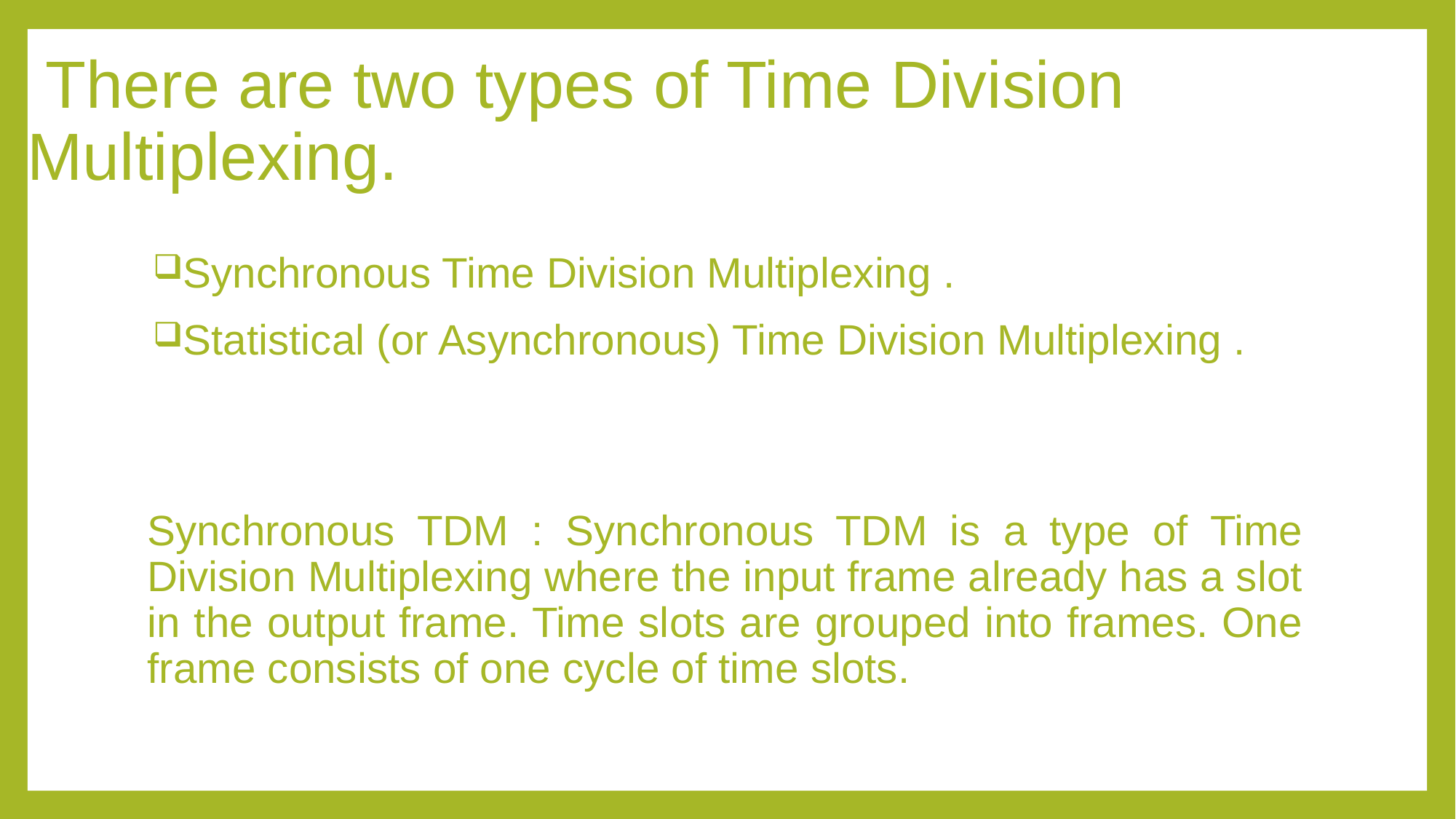

# There are two types of Time Division Multiplexing.
Synchronous Time Division Multiplexing .
Statistical (or Asynchronous) Time Division Multiplexing .

Synchronous TDM : Synchronous TDM is a type of Time Division Multiplexing where the input frame already has a slot in the output frame. Time slots are grouped into frames. One frame consists of one cycle of time slots.